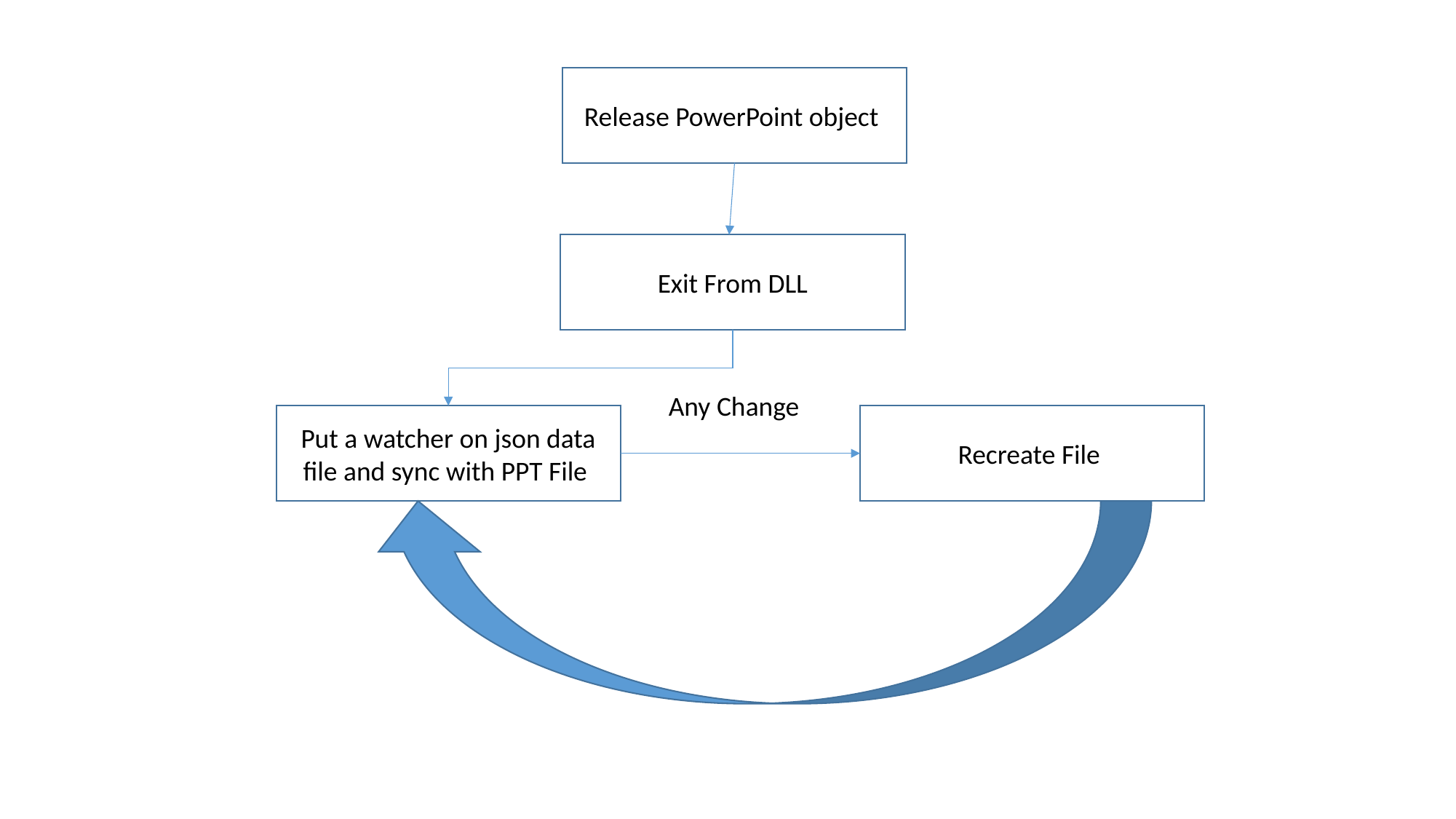

Release PowerPoint object

Exit From DLL
Any Change
Put a watcher on json data file and sync with PPT File
Recreate File